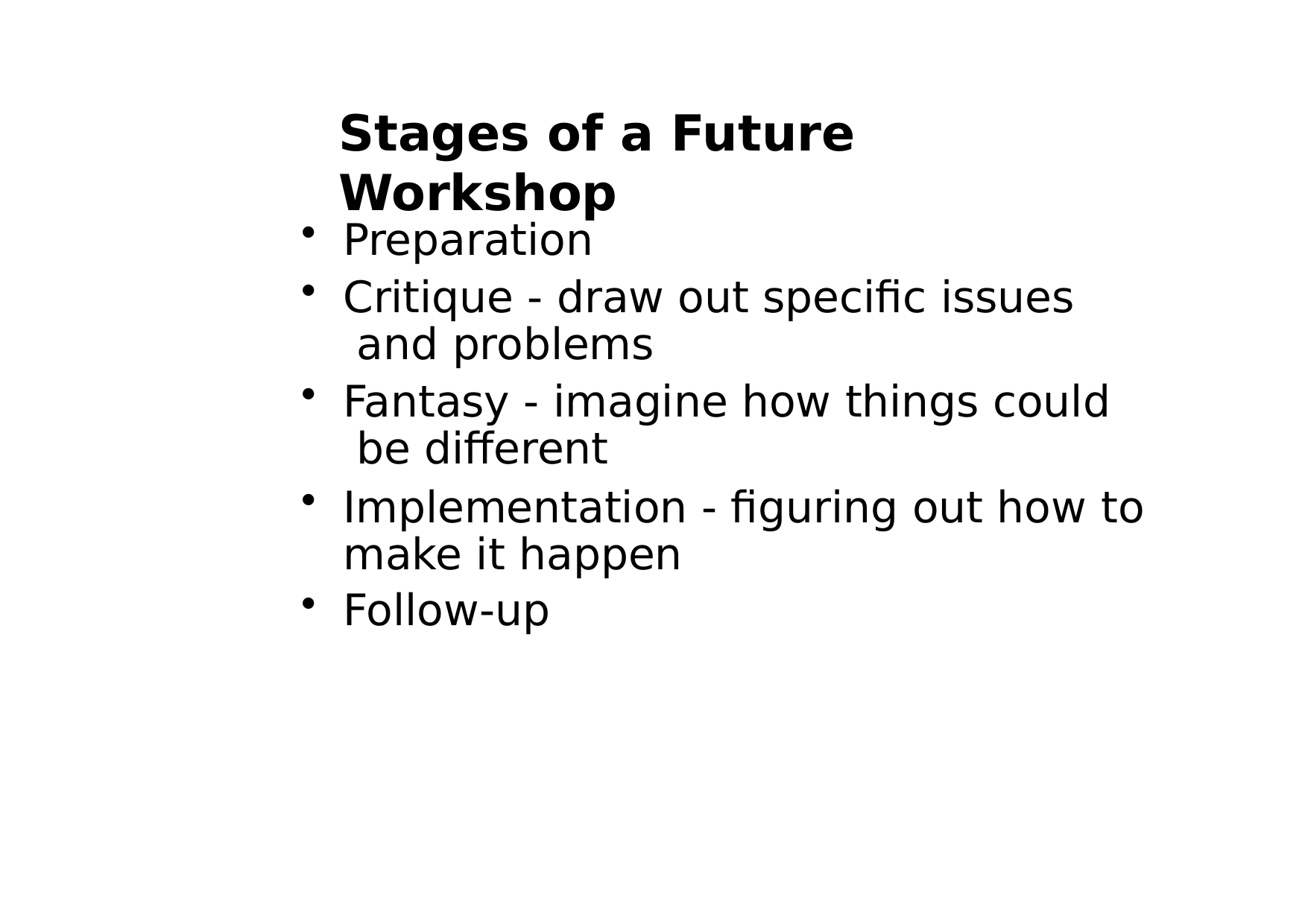

# Stages of a Future Workshop
Preparation
Critique - draw out specific issues  and problems
Fantasy - imagine how things could  be different
Implementation - figuring out how to  make it happen
Follow-up